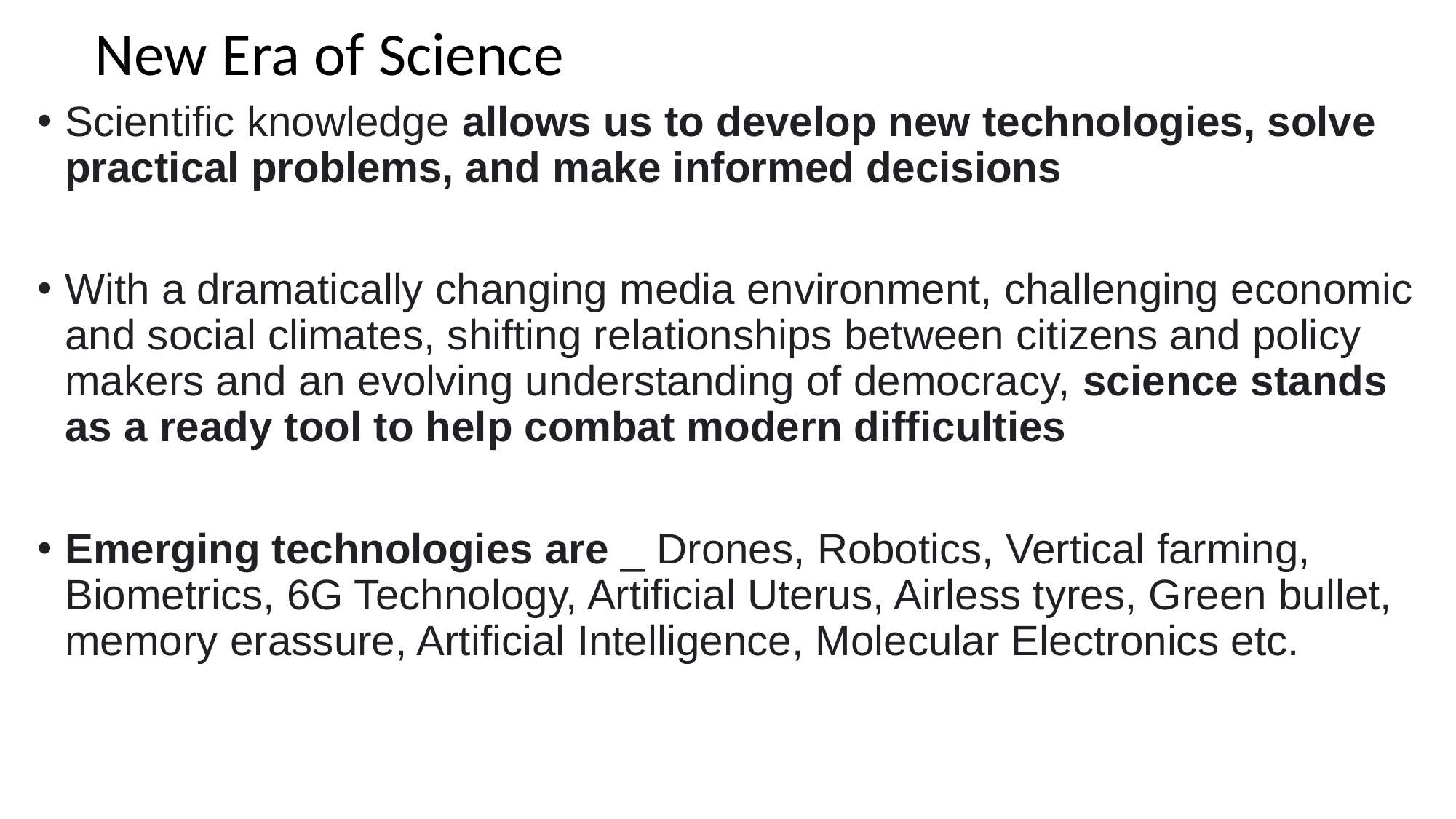

# New Era of Science
Scientific knowledge allows us to develop new technologies, solve practical problems, and make informed decisions

With a dramatically changing media environment, challenging economic and social climates, shifting relationships between citizens and policy makers and an evolving understanding of democracy, science stands as a ready tool to help combat modern difficulties

Emerging technologies are _ Drones, Robotics, Vertical farming, Biometrics, 6G Technology, Artificial Uterus, Airless tyres, Green bullet, memory erassure, Artificial Intelligence, Molecular Electronics etc.